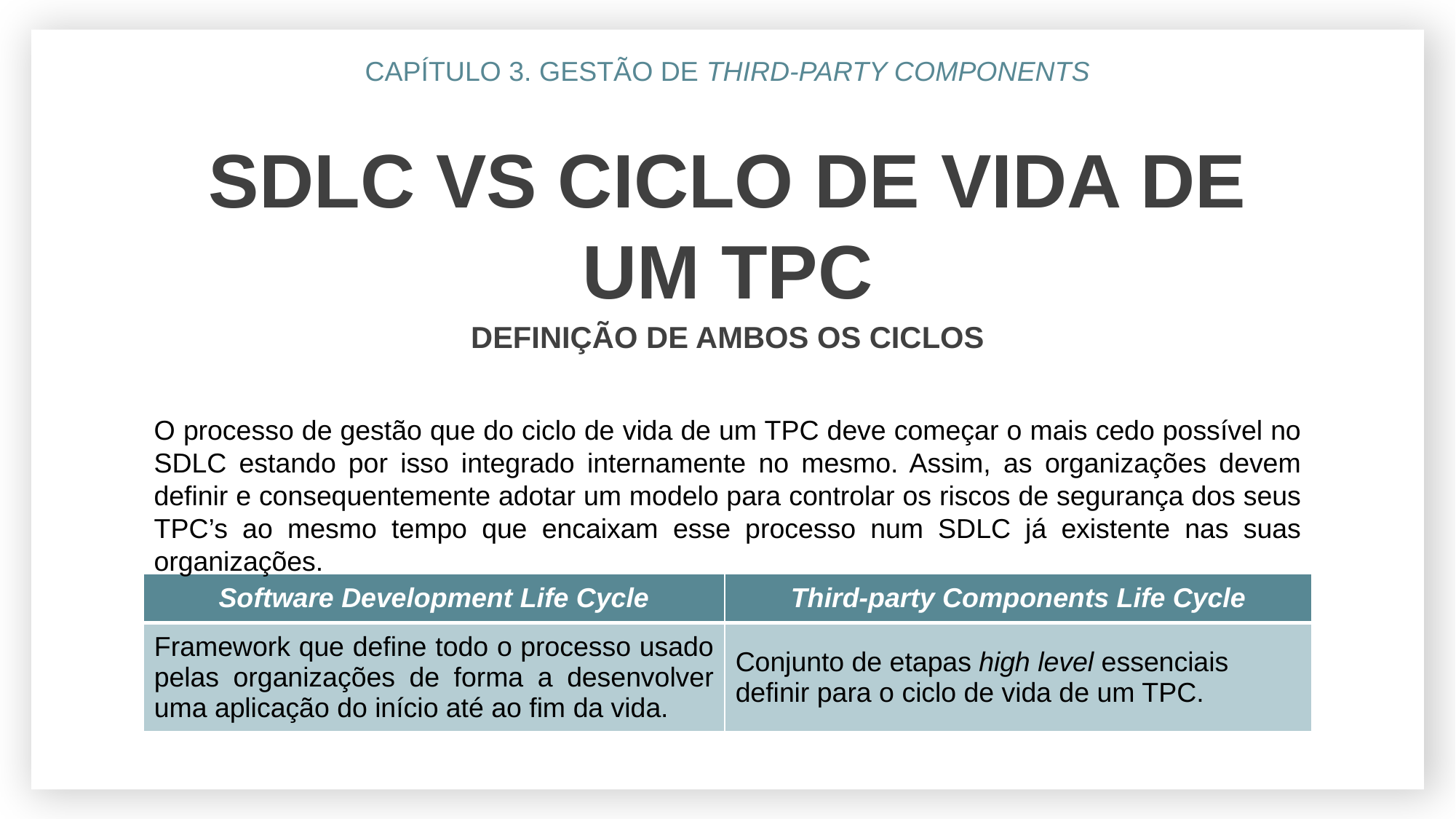

CAPÍTULO 3. GESTÃO DE THIRD-PARTY COMPONENTS
SDLC VS CICLO DE VIDA DE UM TPC
DEFINIÇÃO DE AMBOS OS CICLOS
O processo de gestão que do ciclo de vida de um TPC deve começar o mais cedo possível no SDLC estando por isso integrado internamente no mesmo. Assim, as organizações devem definir e consequentemente adotar um modelo para controlar os riscos de segurança dos seus TPC’s ao mesmo tempo que encaixam esse processo num SDLC já existente nas suas organizações.
| Software Development Life Cycle | Third-party Components Life Cycle |
| --- | --- |
| Framework que define todo o processo usado pelas organizações de forma a desenvolver uma aplicação do início até ao fim da vida. | Conjunto de etapas high level essenciais definir para o ciclo de vida de um TPC. |